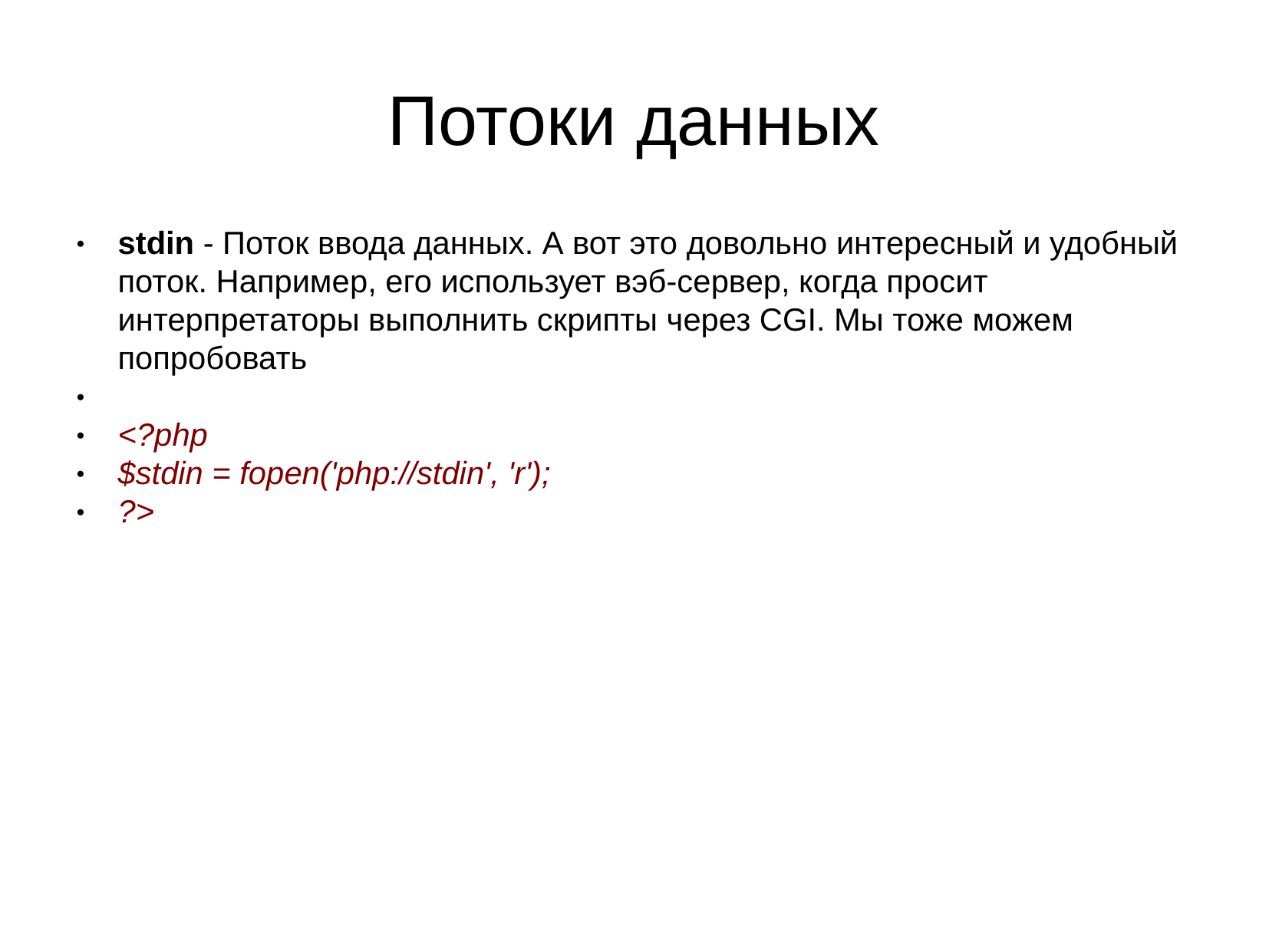

Потоки данных
stdin - Поток ввода данных. А вот это довольно интересный и удобный поток. Например, его использует вэб-сервер, когда просит интерпретаторы выполнить скрипты через CGI. Мы тоже можем попробовать

<?php
$stdin = fopen('php://stdin', 'r');
?>